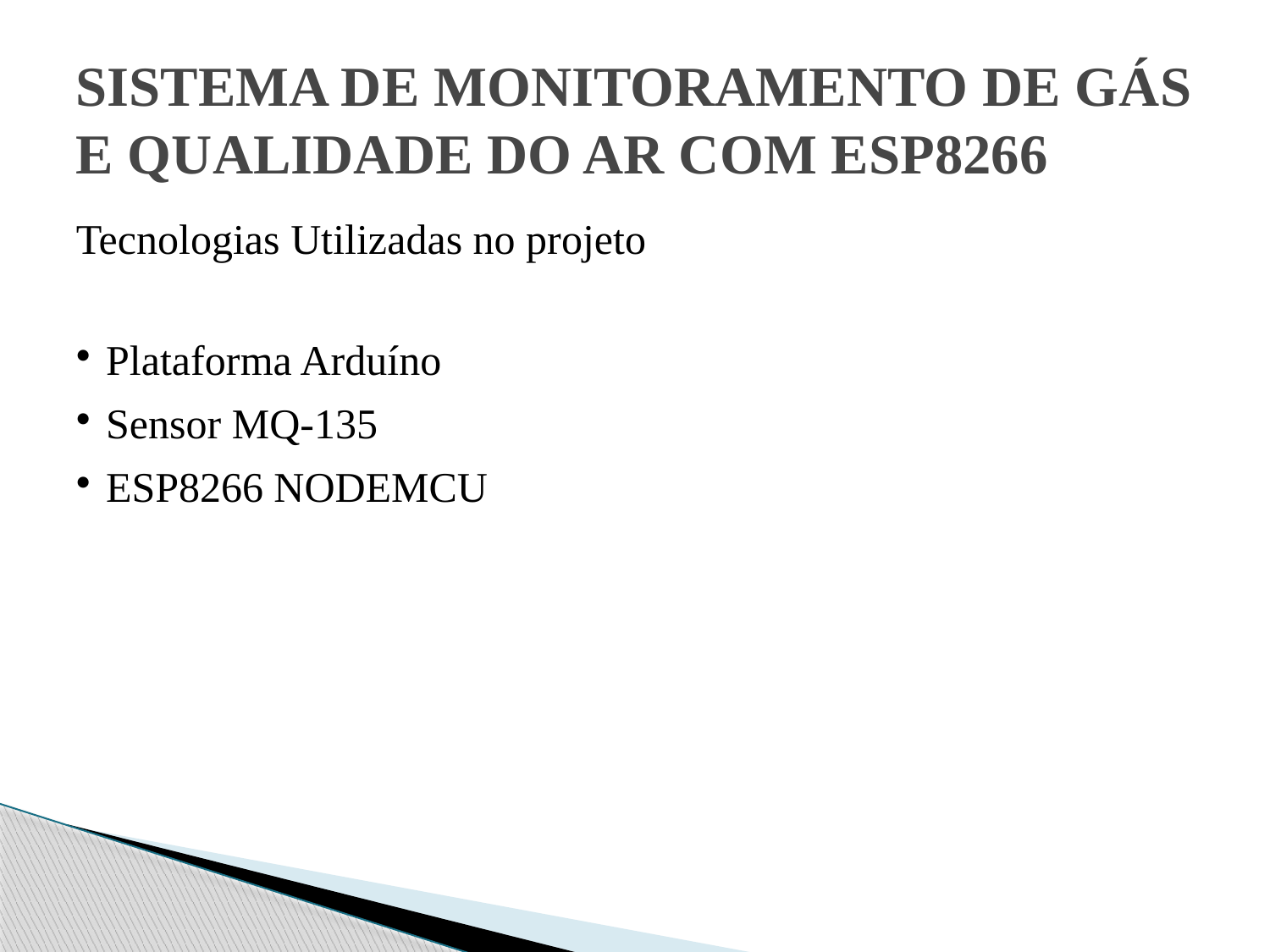

# SISTEMA DE MONITORAMENTO DE GÁS E QUALIDADE DO AR COM ESP8266
Tecnologias Utilizadas no projeto

Plataforma Arduíno
Sensor MQ-135
ESP8266 NODEMCU